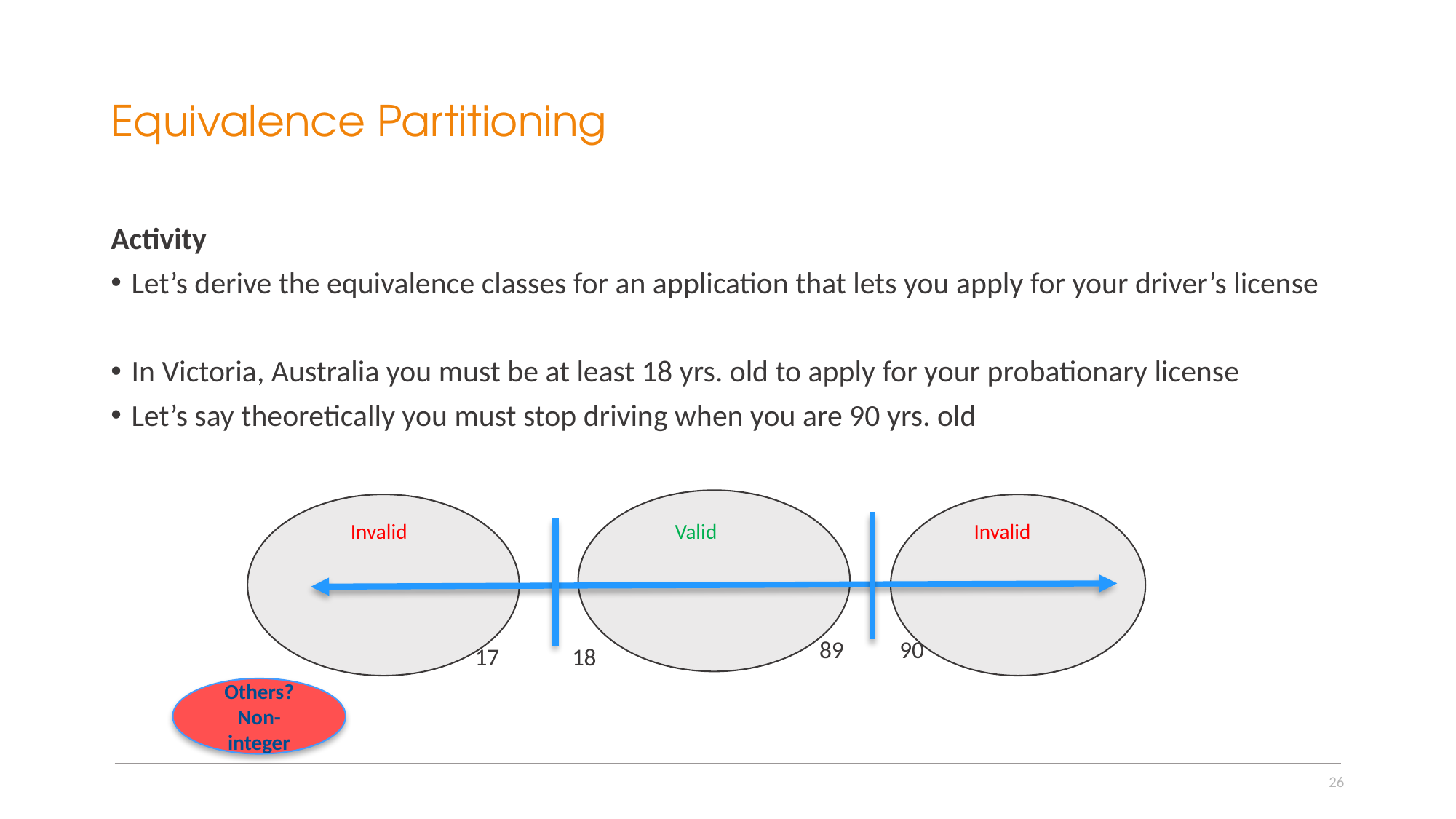

# Equivalence Partitioning
Activity
Let’s derive the equivalence classes for an application that lets you apply for your driver’s license

In Victoria, Australia you must be at least 18 yrs. old to apply for your probationary license
Let’s say theoretically you must stop driving when you are 90 yrs. old

Invalid
Valid
Invalid

89
90
17
18

Others? Non-integer
26